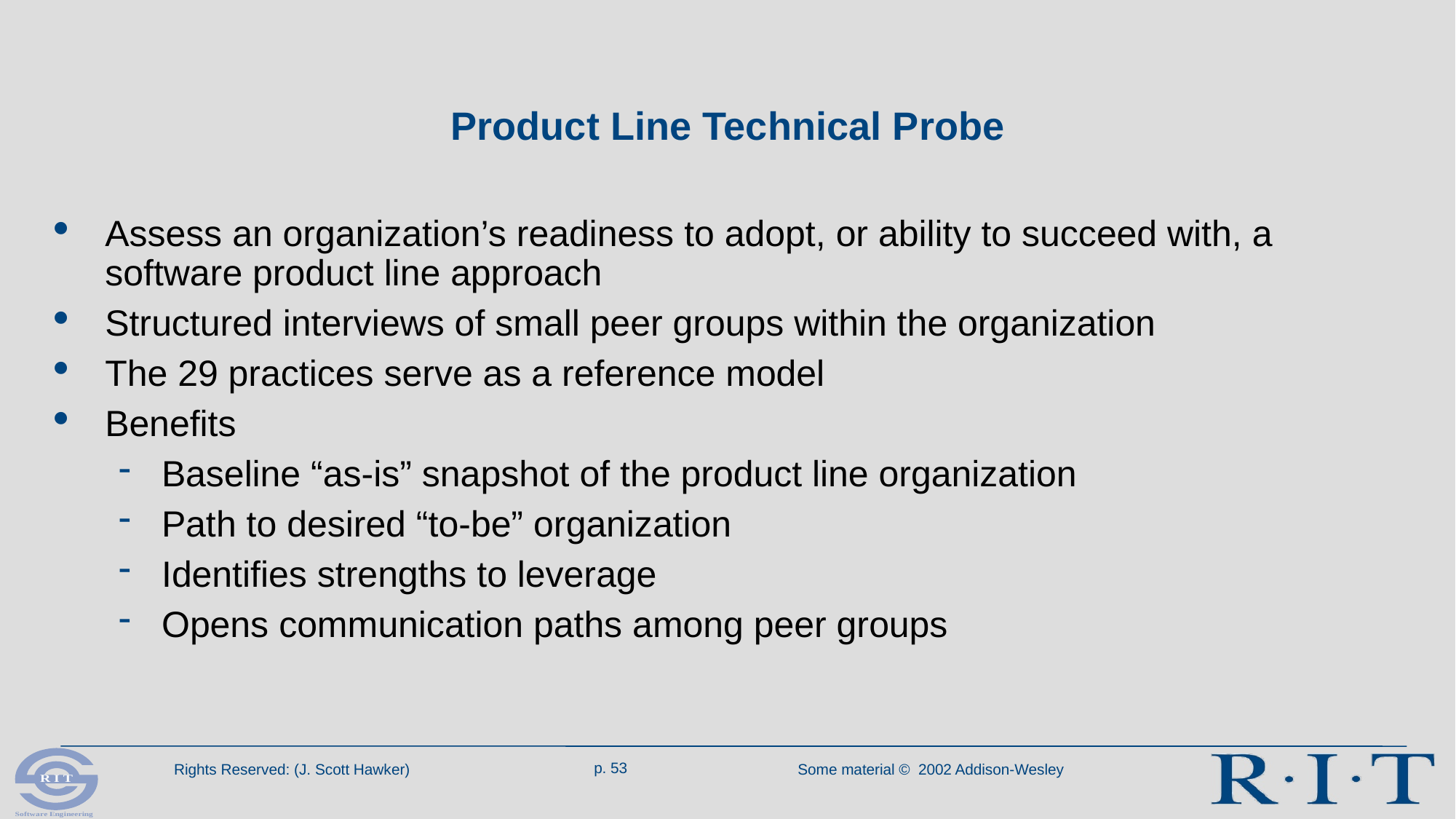

# Product Line Technical Probe
Assess an organization’s readiness to adopt, or ability to succeed with, a software product line approach
Structured interviews of small peer groups within the organization
The 29 practices serve as a reference model
Benefits
Baseline “as-is” snapshot of the product line organization
Path to desired “to-be” organization
Identifies strengths to leverage
Opens communication paths among peer groups